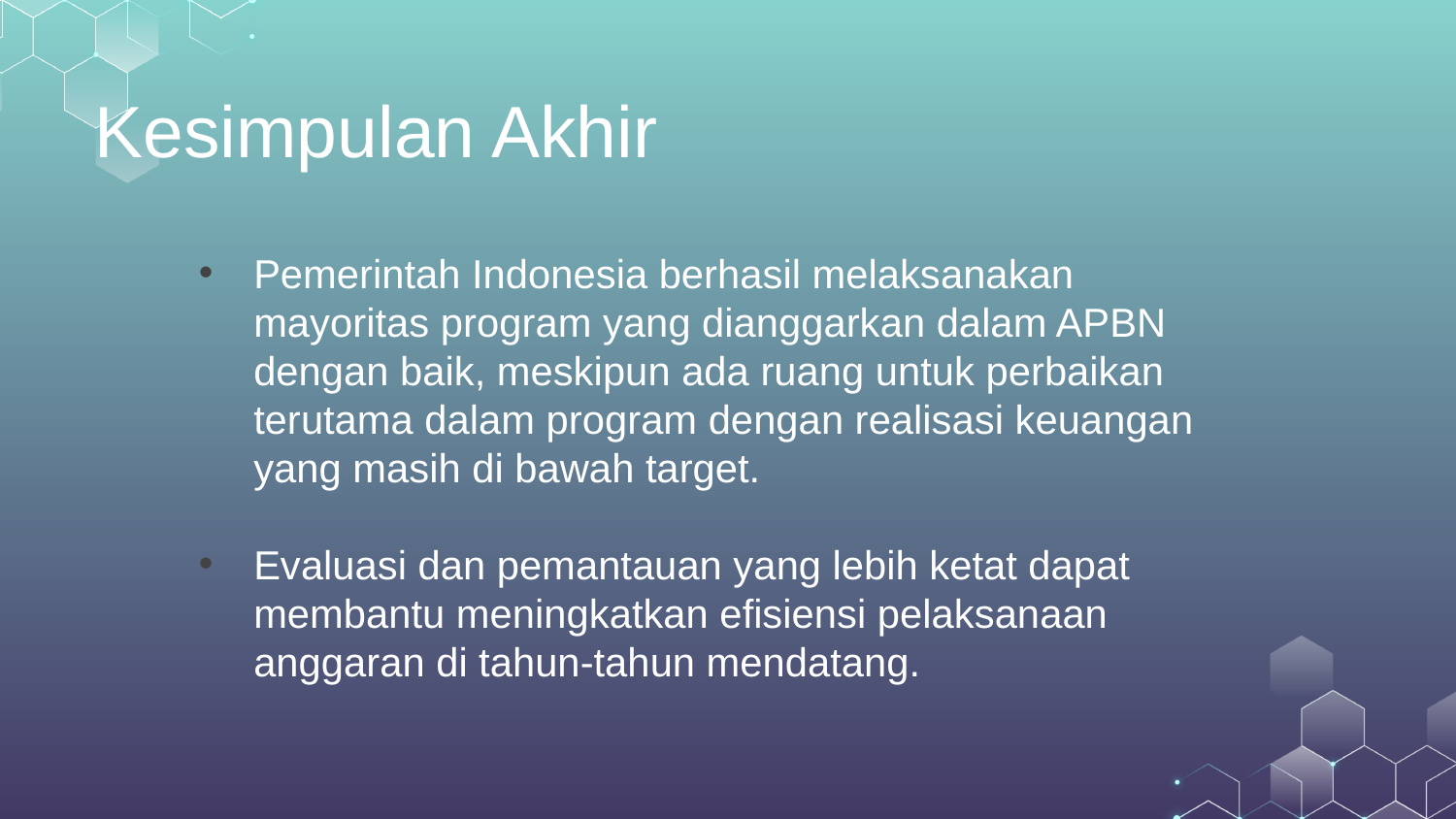

# Kesimpulan Akhir
Pemerintah Indonesia berhasil melaksanakan mayoritas program yang dianggarkan dalam APBN dengan baik, meskipun ada ruang untuk perbaikan terutama dalam program dengan realisasi keuangan yang masih di bawah target.

Evaluasi dan pemantauan yang lebih ketat dapat membantu meningkatkan efisiensi pelaksanaan anggaran di tahun-tahun mendatang.